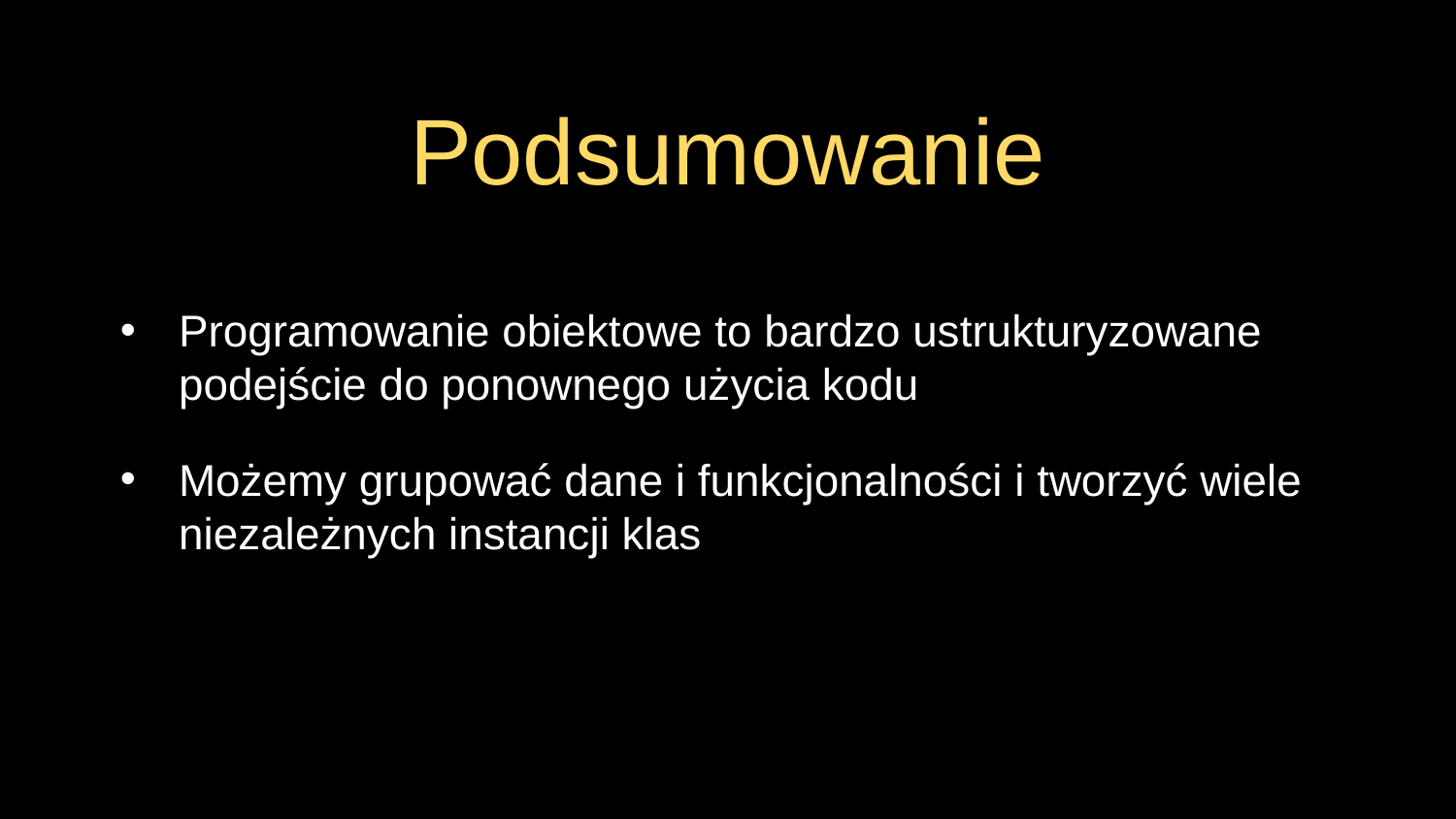

# Podsumowanie
Programowanie obiektowe to bardzo ustrukturyzowane podejście do ponownego użycia kodu
Możemy grupować dane i funkcjonalności i tworzyć wiele niezależnych instancji klas